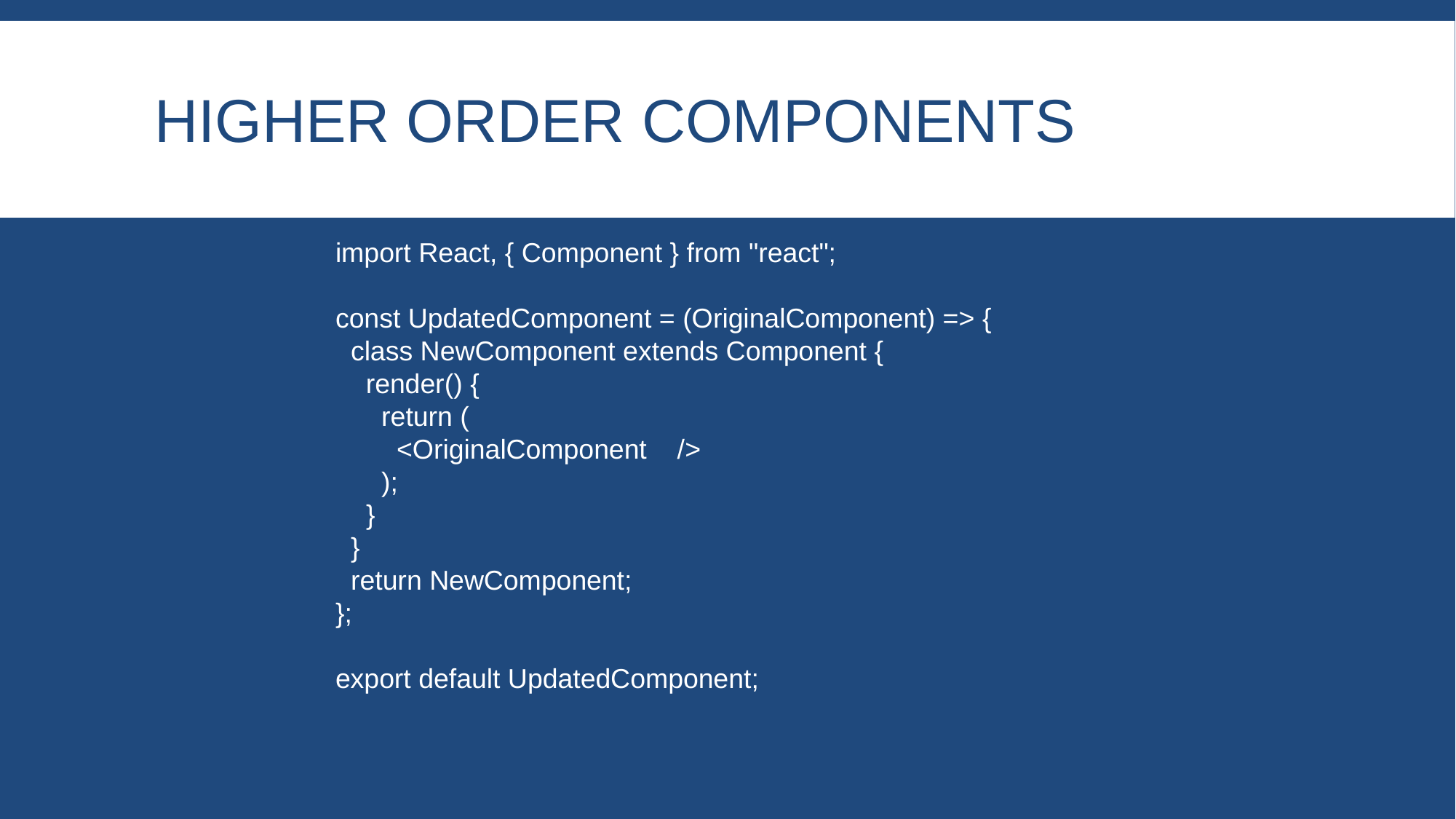

# Higher order components
import React, { Component } from "react";
const UpdatedComponent = (OriginalComponent) => {
  class NewComponent extends Component {
    render() {
      return (
        <OriginalComponent    />
      );
    }
  }
  return NewComponent;
};
export default UpdatedComponent;